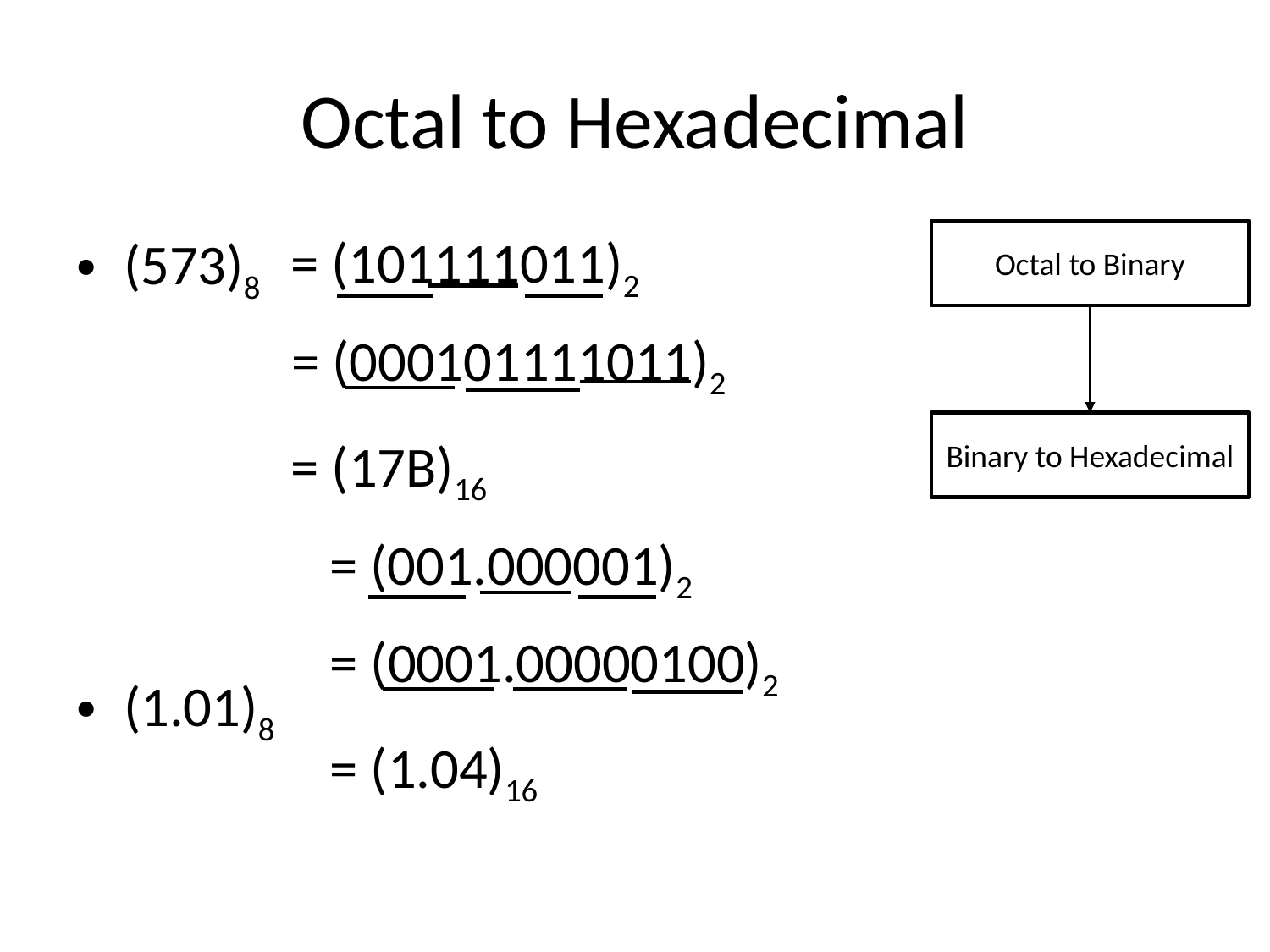

# Octal to Hexadecimal
= (101111011)2
Octal to Binary
(573)8

(1.01)8

= (000101111011)2
Binary to Hexadecimal
= (17B)16
= (001.000001)2
= (0001.00000100)2
= (1.04)16